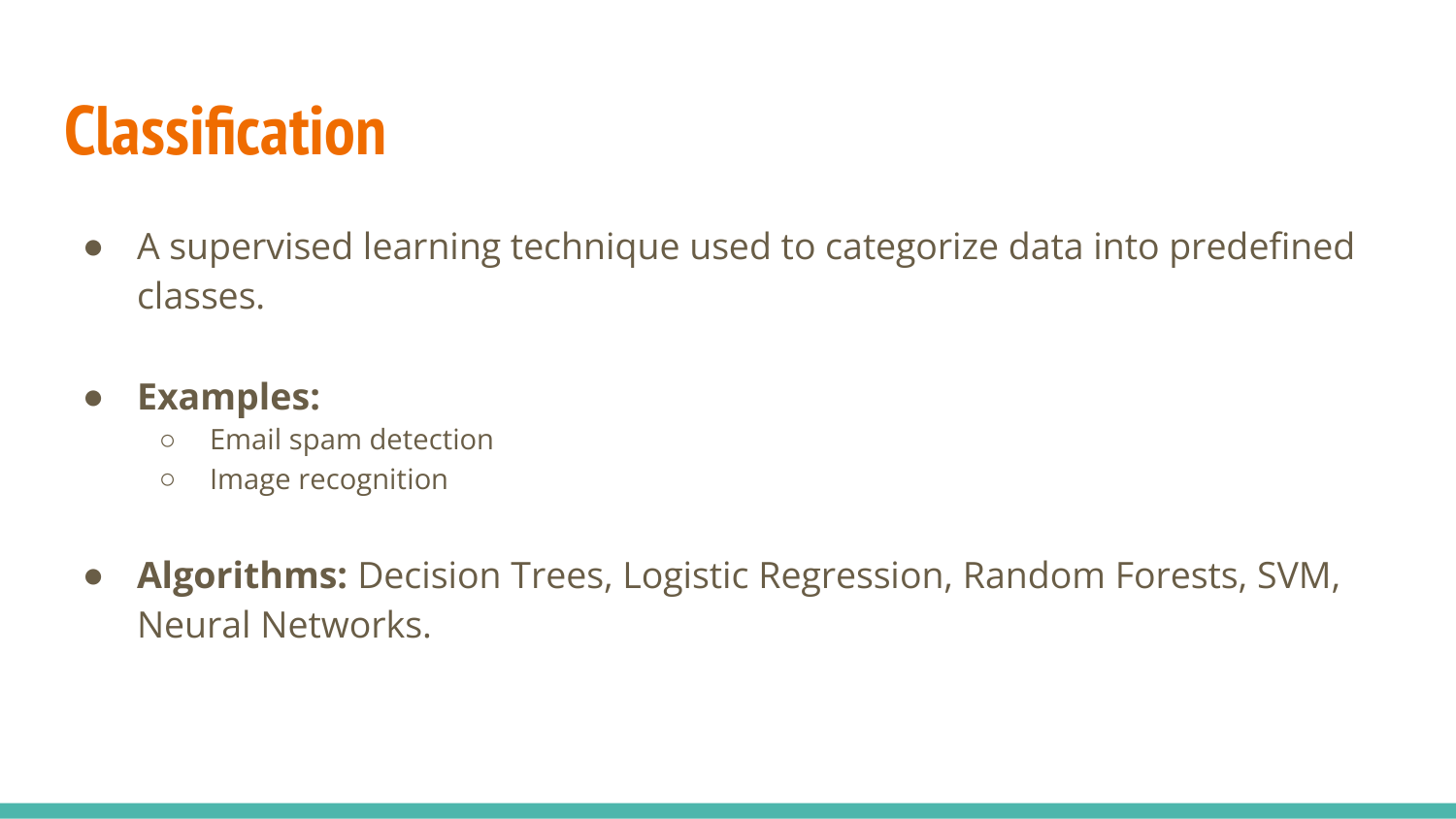

# Classification
A supervised learning technique used to categorize data into predefined classes.

Examples:
Email spam detection
Image recognition

Algorithms: Decision Trees, Logistic Regression, Random Forests, SVM, Neural Networks.